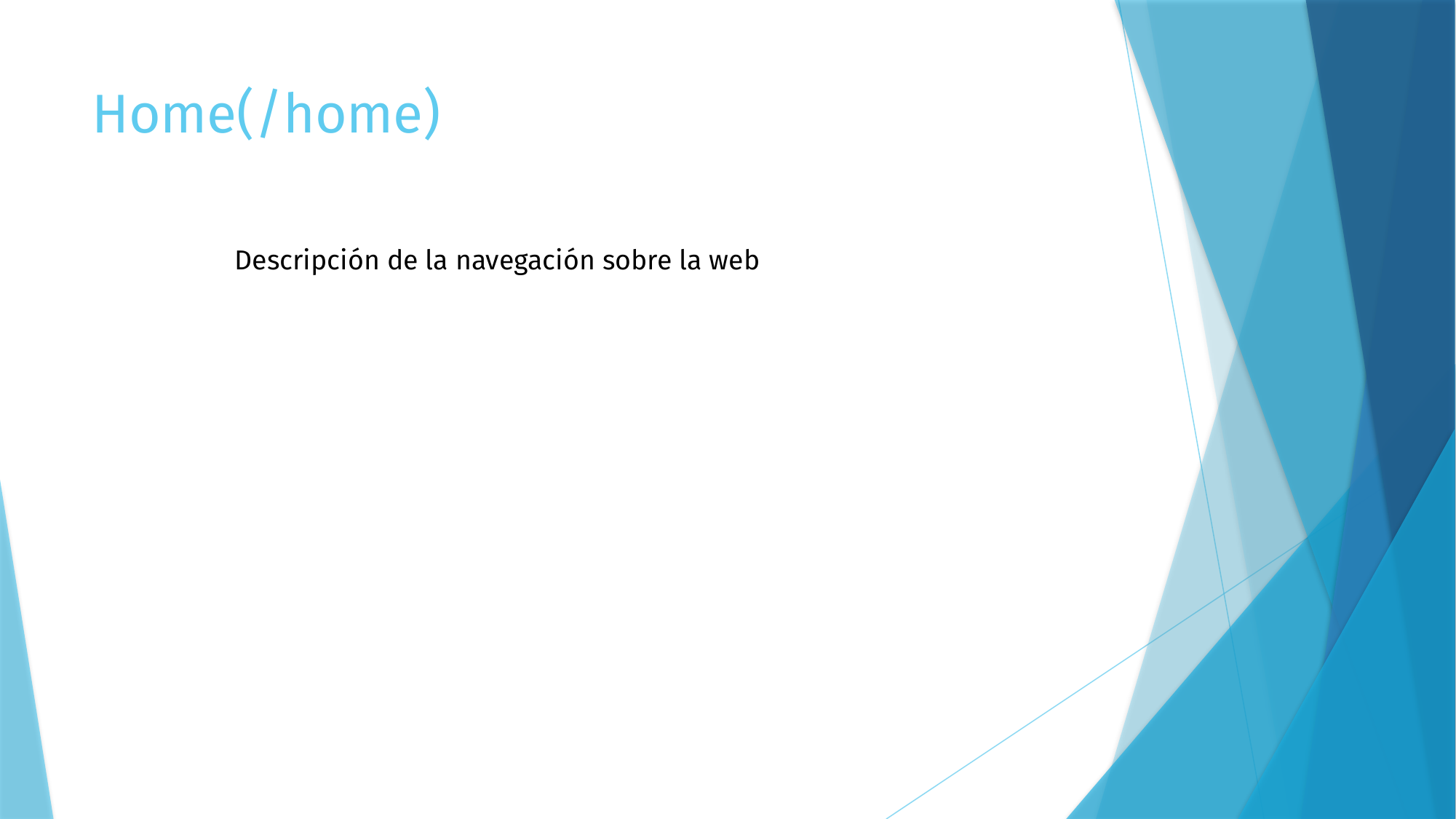

# Home(/home)
Descripción de la navegación sobre la web